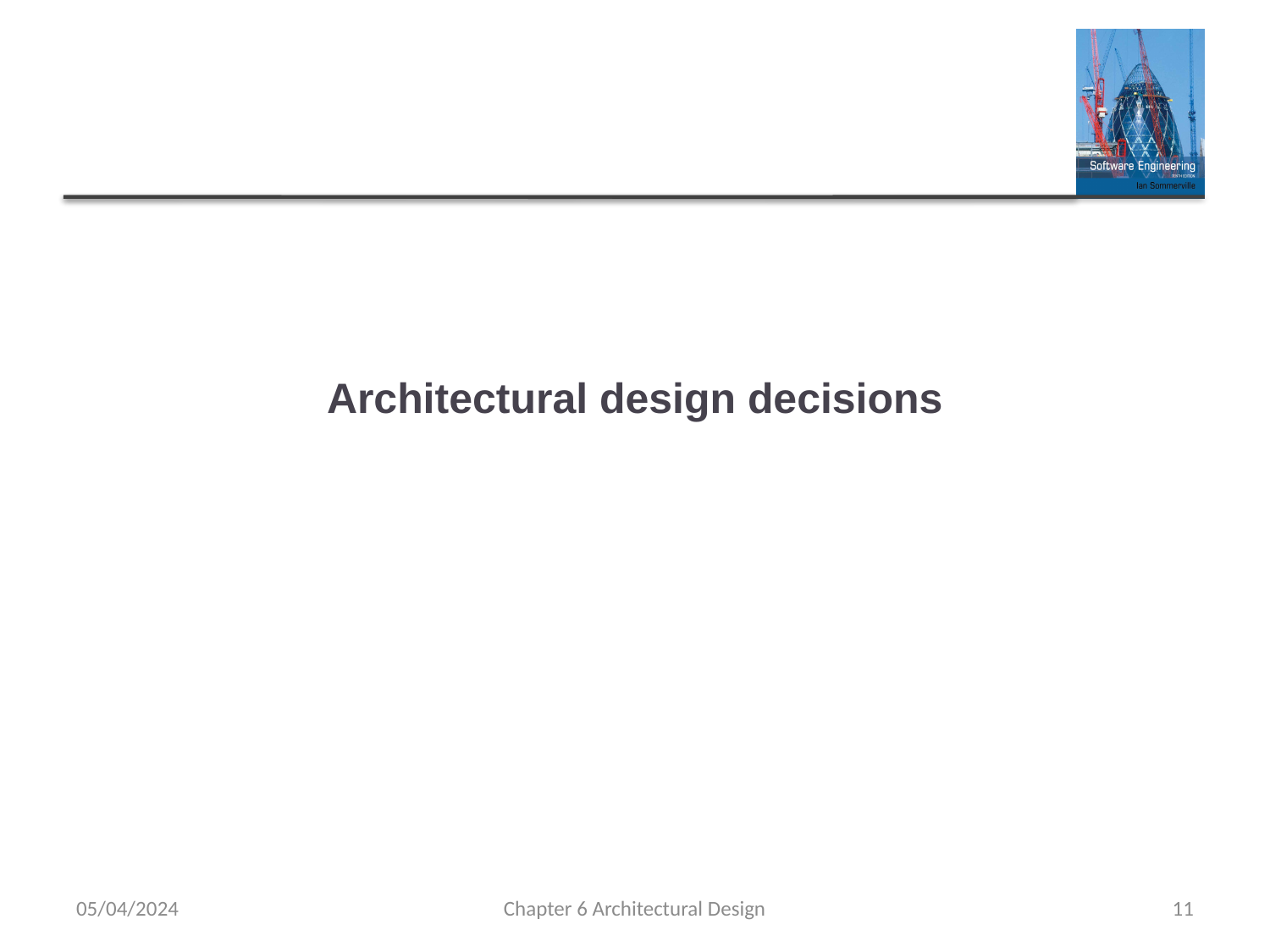

# Architectural design decisions
05/04/2024
Chapter 6 Architectural Design
11